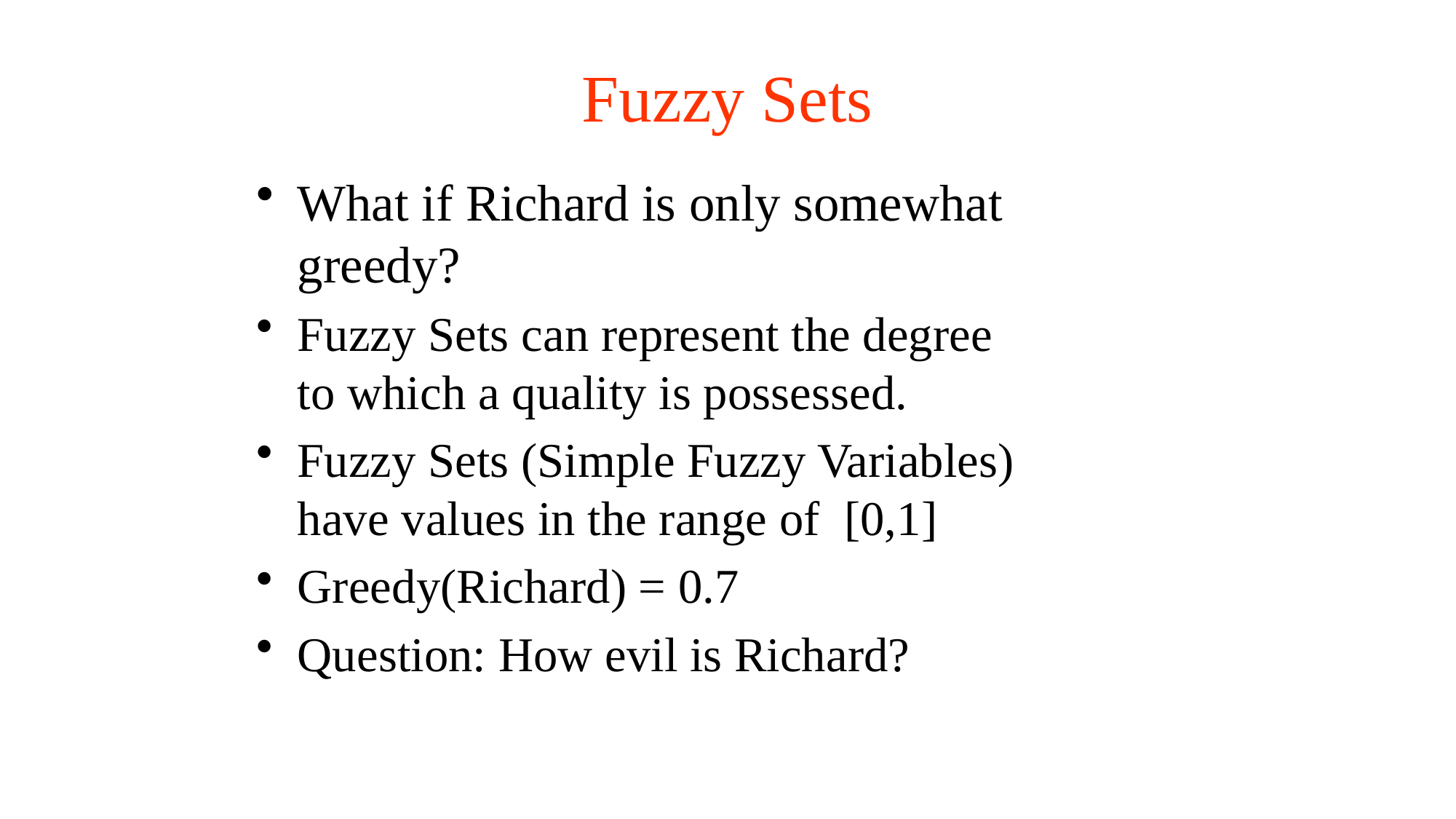

# Fuzzy Sets
What if Richard is only somewhat greedy?
Fuzzy Sets can represent the degree to which a quality is possessed.
Fuzzy Sets (Simple Fuzzy Variables) have values in the range of  [0,1]
Greedy(Richard) = 0.7
Question: How evil is Richard?